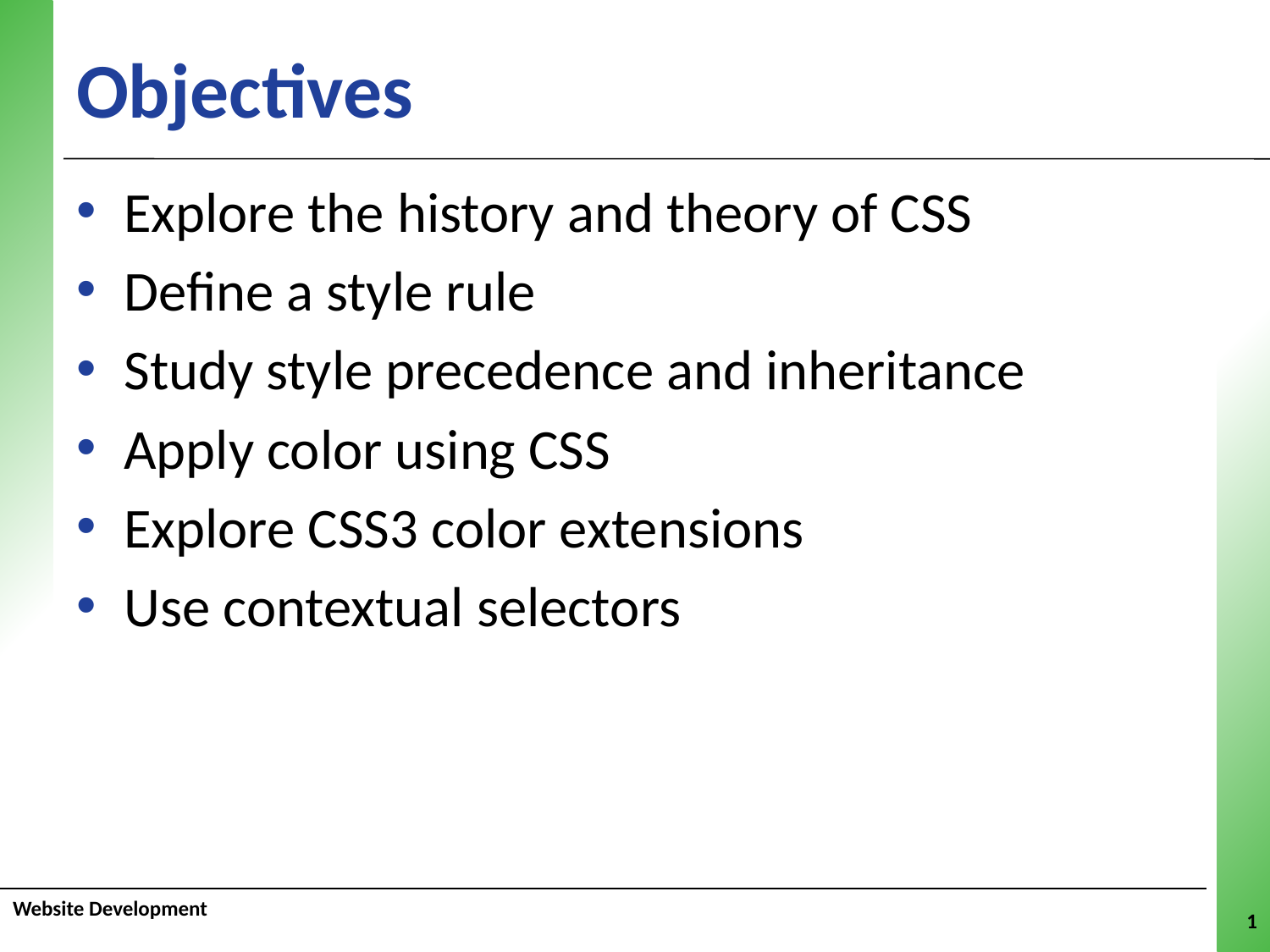

# Objectives
Explore the history and theory of CSS
Define a style rule
Study style precedence and inheritance
Apply color using CSS
Explore CSS3 color extensions
Use contextual selectors
Website Development

1